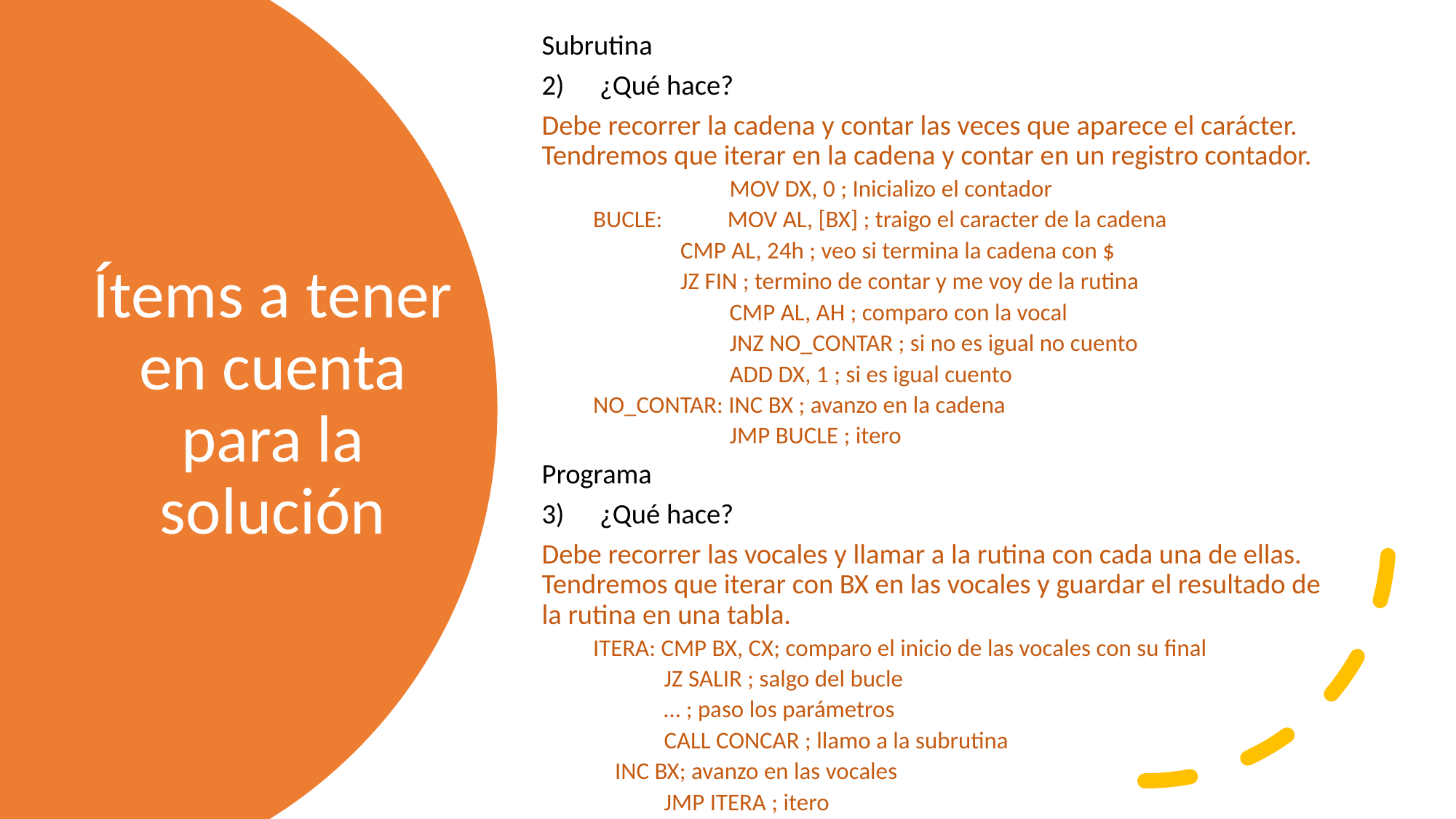

Subrutina
¿Qué hace?
Debe recorrer la cadena y contar las veces que aparece el carácter. Tendremos que iterar en la cadena y contar en un registro contador.
                         MOV DX, 0 ; Inicializo el contador
BUCLE:            MOV AL, [BX] ; traigo el caracter de la cadena
	                CMP AL, 24h ; veo si termina la cadena con $
	                JZ FIN ; termino de contar y me voy de la rutina
                         CMP AL, AH ; comparo con la vocal
                         JNZ NO_CONTAR ; si no es igual no cuento
                         ADD DX, 1 ; si es igual cuento
NO_CONTAR: INC BX ; avanzo en la cadena
                         JMP BUCLE ; itero
Programa
¿Qué hace?
Debe recorrer las vocales y llamar a la rutina con cada una de ellas. Tendremos que iterar con BX en las vocales y guardar el resultado de la rutina en una tabla.
ITERA: CMP BX, CX; comparo el inicio de las vocales con su final
             JZ SALIR ; salgo del bucle
             … ; paso los parámetros
             CALL CONCAR ; llamo a la subrutina
	    INC BX; avanzo en las vocales
             JMP ITERA ; itero
# Ítems a tener en cuenta para la solución